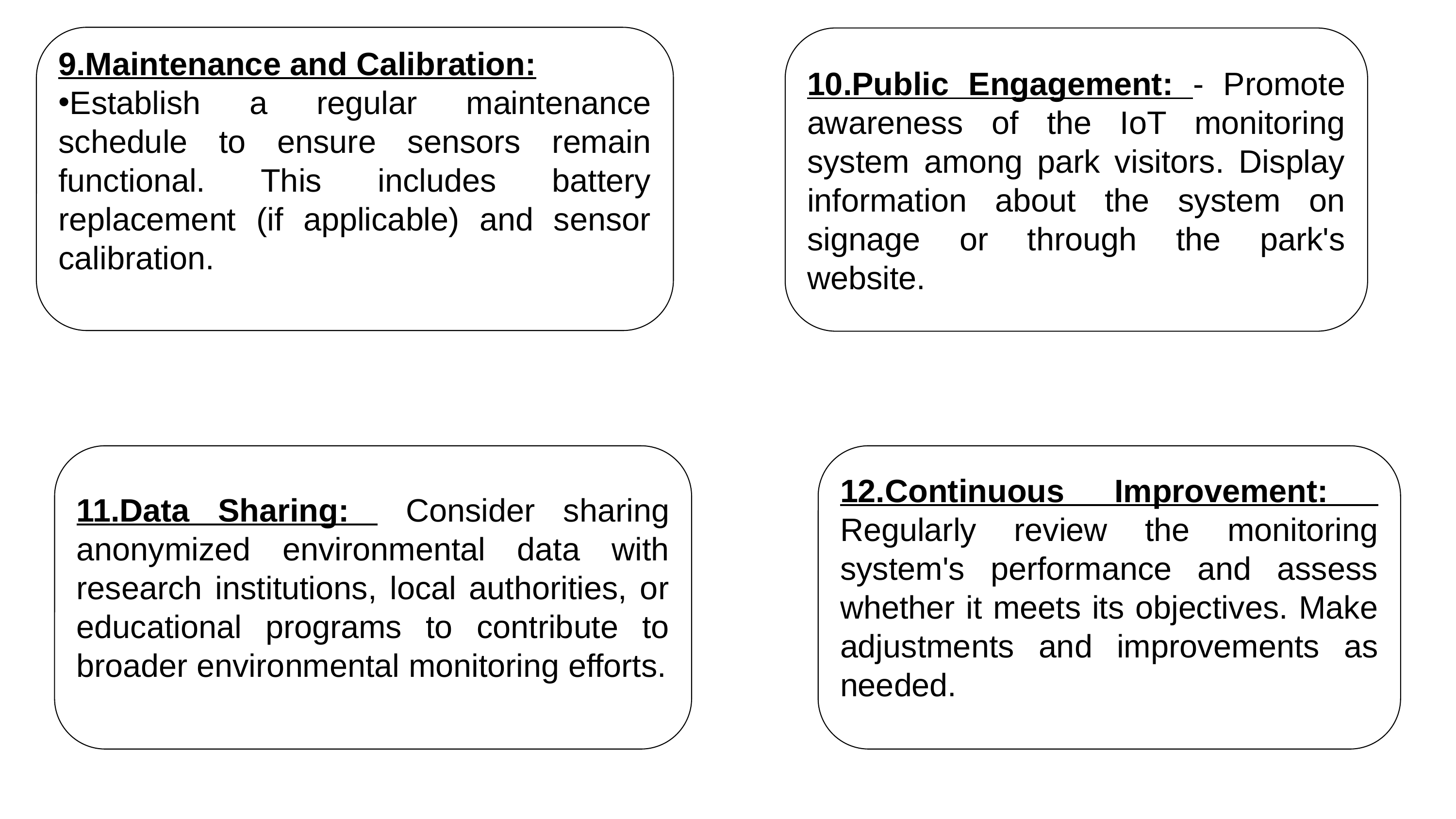

9.Maintenance and Calibration:
Establish a regular maintenance schedule to ensure sensors remain functional. This includes battery replacement (if applicable) and sensor calibration.

10.Public Engagement: - Promote awareness of the IoT monitoring system among park visitors. Display information about the system on signage or through the park's website.
11.Data Sharing:  Consider sharing anonymized environmental data with research institutions, local authorities, or educational programs to contribute to broader environmental monitoring efforts.

12.Continuous Improvement:  Regularly review the monitoring system's performance and assess whether it meets its objectives. Make adjustments and improvements as needed.